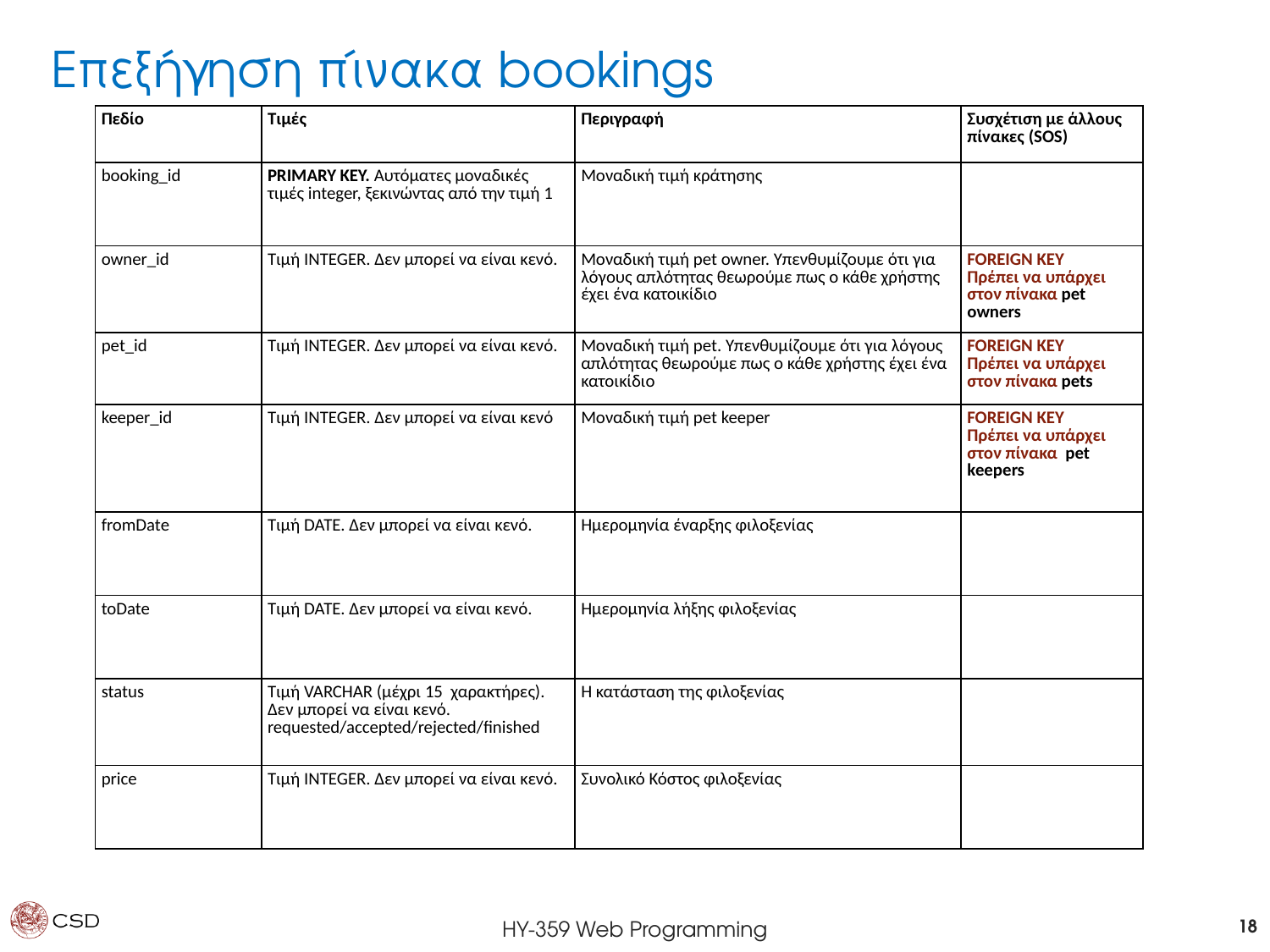

Επεξήγηση πίνακα bookings
| Πεδίο | Τιμές | Περιγραφή | Συσχέτιση με άλλους πίνακες (SOS) |
| --- | --- | --- | --- |
| booking\_id | PRIMARY KEY. Αυτόματες μοναδικές τιμές integer, ξεκινώντας από την τιμή 1 | Μοναδική τιμή κράτησης |  |
| οwner\_id | Τιμή INTEGER. Δεν μπορεί να είναι κενό. | Μοναδική τιμή pet owner. Υπενθυμίζουμε ότι για λόγους απλότητας θεωρούμε πως ο κάθε χρήστης έχει ένα κατοικίδιο | FOREIGN KEY Πρέπει να υπάρχει στον πίνακα pet owners |
| pet\_id | Τιμή INTEGER. Δεν μπορεί να είναι κενό. | Μοναδική τιμή pet. Υπενθυμίζουμε ότι για λόγους απλότητας θεωρούμε πως ο κάθε χρήστης έχει ένα κατοικίδιο | FOREIGN KEY Πρέπει να υπάρχει στον πίνακα pets |
| keeper\_id | Τιμή INTEGER. Δεν μπορεί να είναι κενό | Μοναδική τιμή pet keeper | FOREIGN KEY Πρέπει να υπάρχει στον πίνακα  pet keepers |
| fromDate | Τιμή DATE. Δεν μπορεί να είναι κενό. | Ημερομηνία έναρξης φιλοξενίας |  |
| toDate | Τιμή DATE. Δεν μπορεί να είναι κενό. | Ημερομηνία λήξης φιλοξενίας |  |
| status | Τιμή VARCHAR (μέχρι 15  χαρακτήρες). Δεν μπορεί να είναι κενό. requested/accepted/rejected/finished | Η κατάσταση της φιλοξενίας |  |
| price | Τιμή INTEGER. Δεν μπορεί να είναι κενό. | Συνολικό Κόστος φιλοξενίας |  |

18